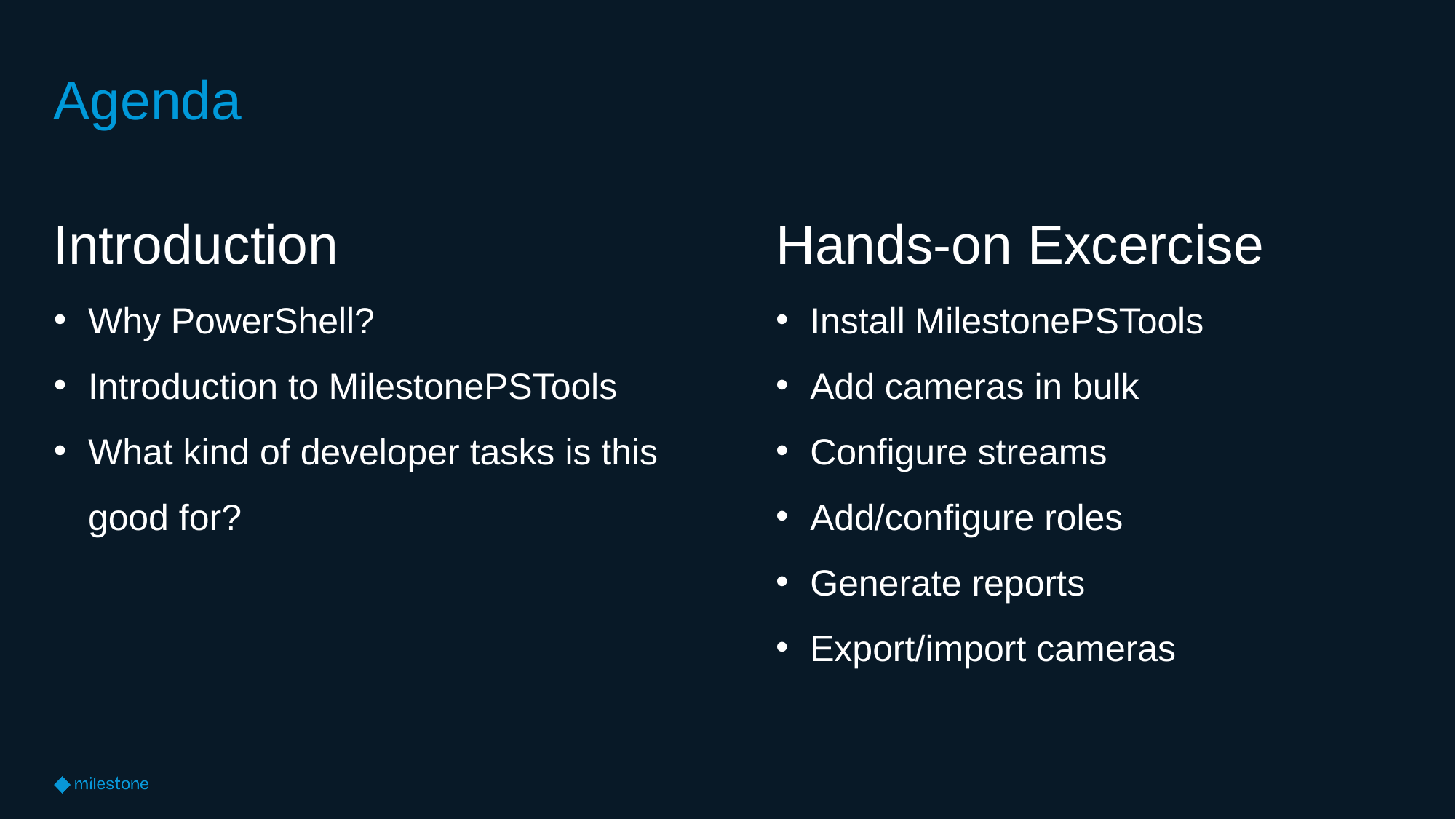

# Agenda
Introduction
Hands-on Excercise
Why PowerShell?
Introduction to MilestonePSTools
What kind of developer tasks is this good for?
Install MilestonePSTools
Add cameras in bulk
Configure streams
Add/configure roles
Generate reports
Export/import cameras
21 June 2025

3